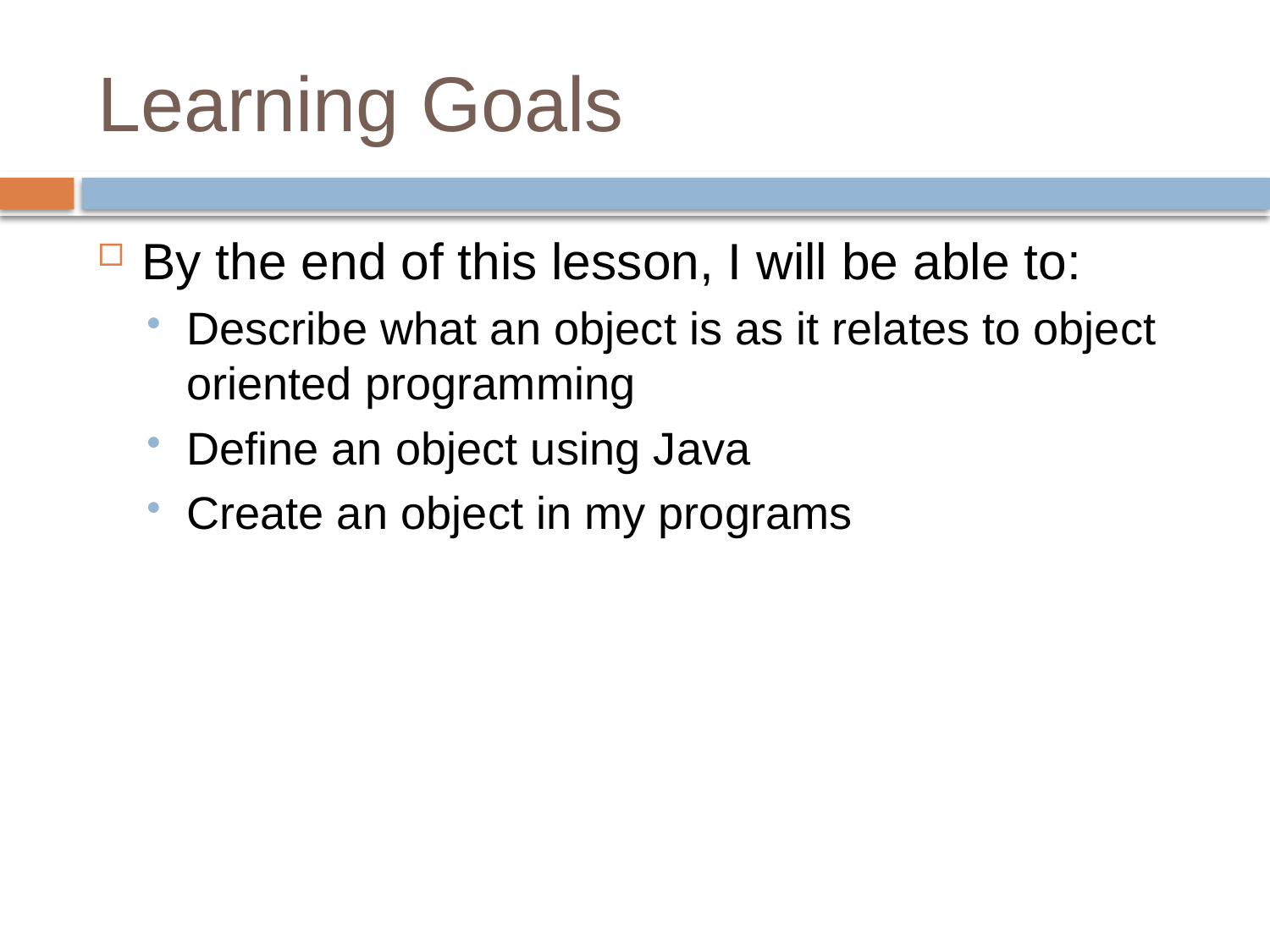

# Learning Goals
By the end of this lesson, I will be able to:
Describe what an object is as it relates to object oriented programming
Define an object using Java
Create an object in my programs